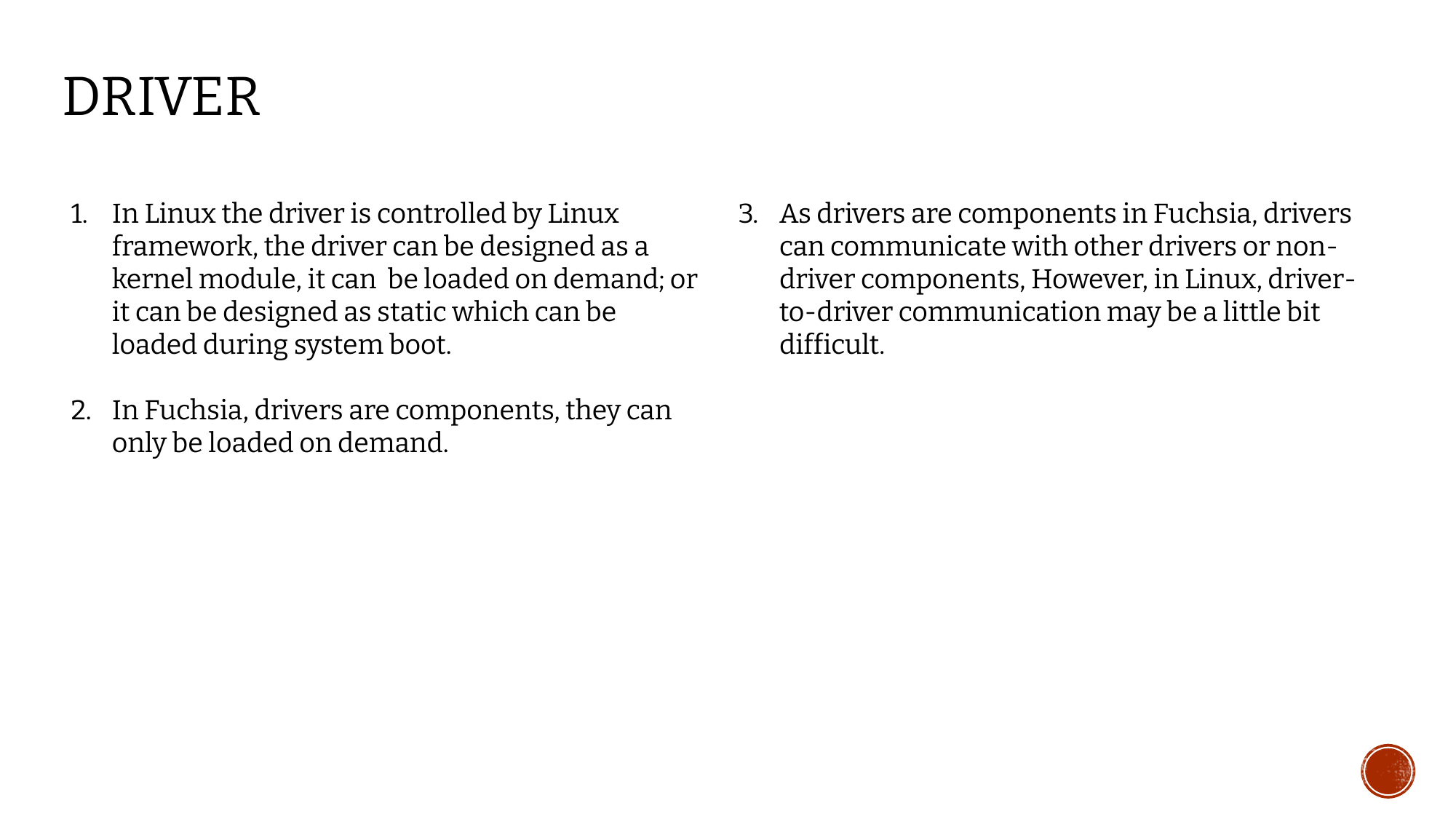

# driver
In Linux the driver is controlled by Linux framework, the driver can be designed as a kernel module, it can  be loaded on demand; or it can be designed as static which can be loaded during system boot.

In Fuchsia, drivers are components, they can only be loaded on demand.

As drivers are components in Fuchsia, drivers can communicate with other drivers or non-driver components, However, in Linux, driver-to-driver communication may be a little bit difficult.